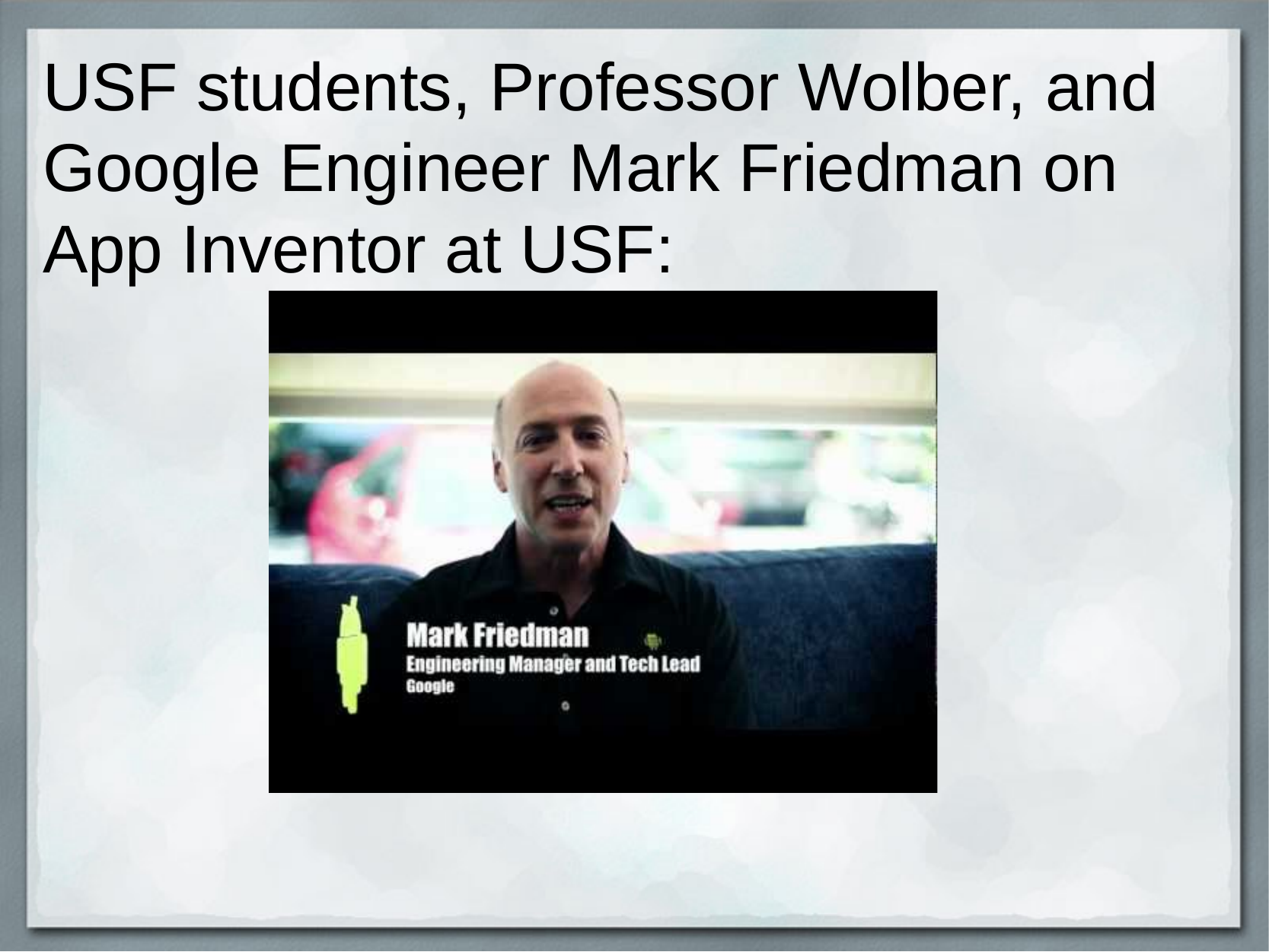

# USF students, Professor Wolber, and Google Engineer Mark Friedman on App Inventor at USF: